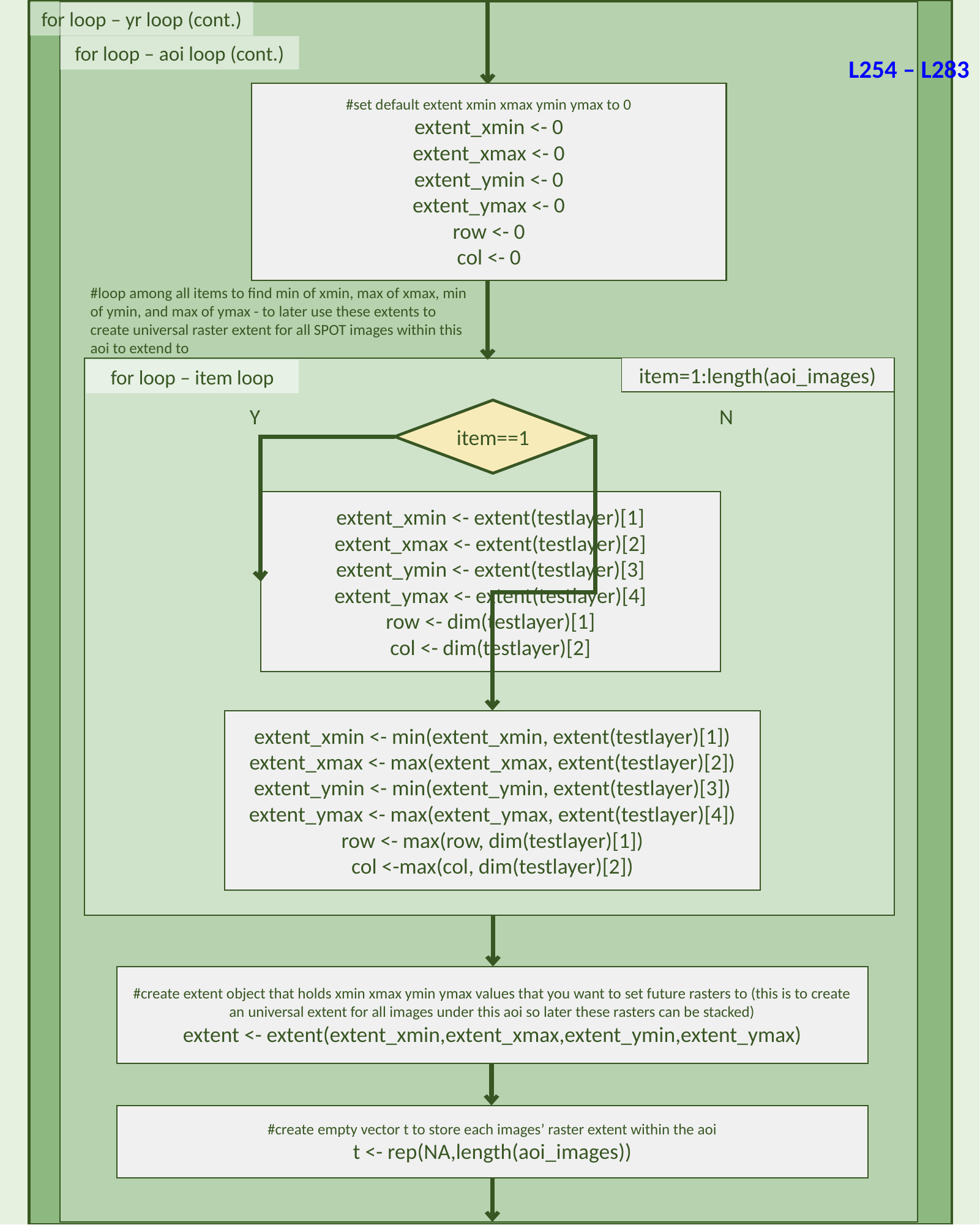

for loop – yr loop (cont.)
for loop – aoi loop (cont.)
L254 – L283
#set default extent xmin xmax ymin ymax to 0
extent_xmin <- 0
extent_xmax <- 0
extent_ymin <- 0
extent_ymax <- 0
row <- 0
col <- 0
#loop among all items to find min of xmin, max of xmax, min of ymin, and max of ymax - to later use these extents to create universal raster extent for all SPOT images within this aoi to extend to
item=1:length(aoi_images)

for loop – item loop
N
Y
item==1
extent_xmin <- extent(testlayer)[1]
extent_xmax <- extent(testlayer)[2]
extent_ymin <- extent(testlayer)[3]
extent_ymax <- extent(testlayer)[4]
row <- dim(testlayer)[1]
col <- dim(testlayer)[2]
extent_xmin <- min(extent_xmin, extent(testlayer)[1])
extent_xmax <- max(extent_xmax, extent(testlayer)[2])
extent_ymin <- min(extent_ymin, extent(testlayer)[3])
extent_ymax <- max(extent_ymax, extent(testlayer)[4])
row <- max(row, dim(testlayer)[1])
col <-max(col, dim(testlayer)[2])
#create extent object that holds xmin xmax ymin ymax values that you want to set future rasters to (this is to create an universal extent for all images under this aoi so later these rasters can be stacked)
extent <- extent(extent_xmin,extent_xmax,extent_ymin,extent_ymax)
#create empty vector t to store each images’ raster extent within the aoi
t <- rep(NA,length(aoi_images))